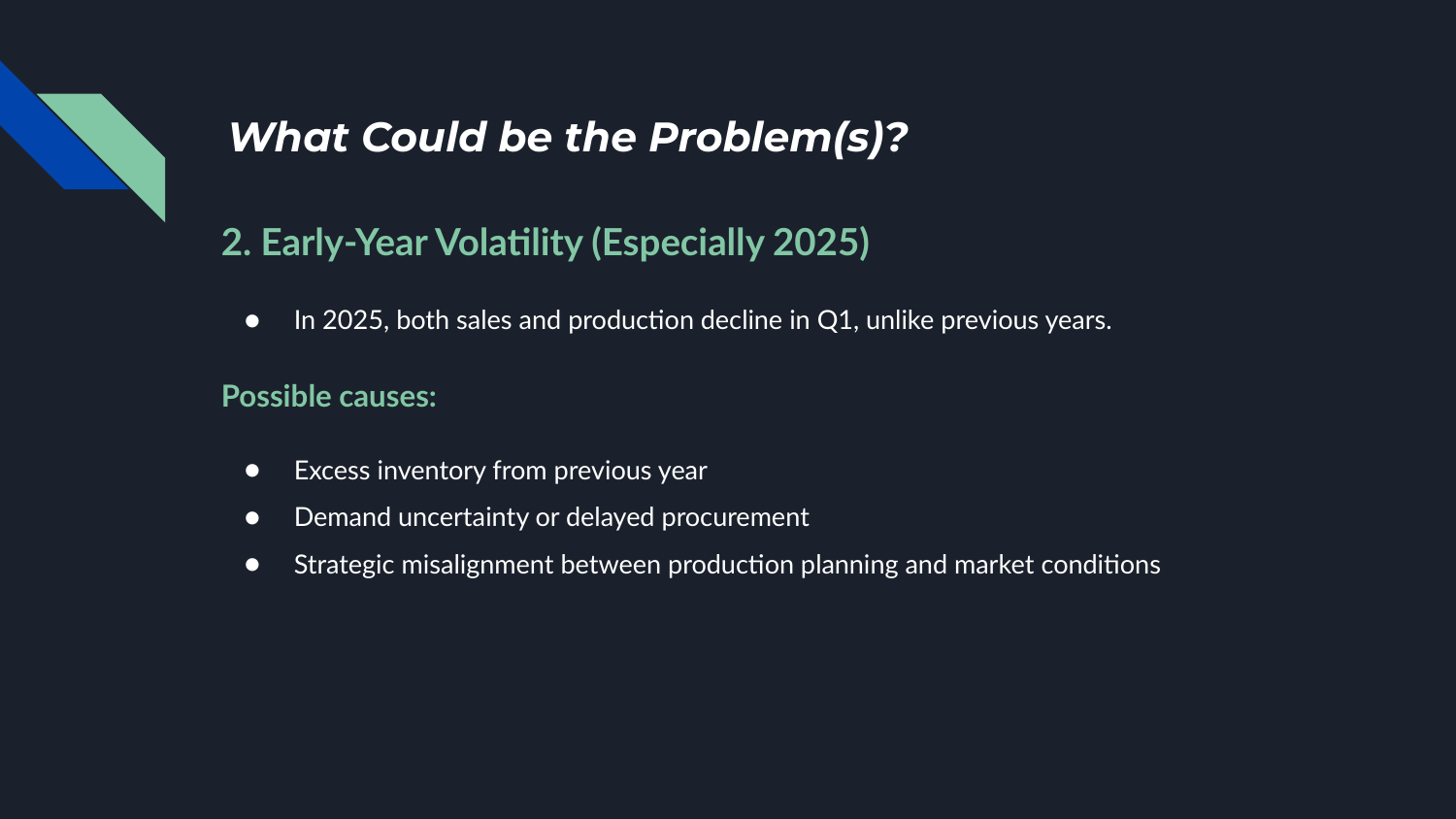

# What Could be the Problem(s)?

2. Early-Year Volatility (Especially 2025)
In 2025, both sales and production decline in Q1, unlike previous years.
Possible causes:
Excess inventory from previous year
Demand uncertainty or delayed procurement
Strategic misalignment between production planning and market conditions